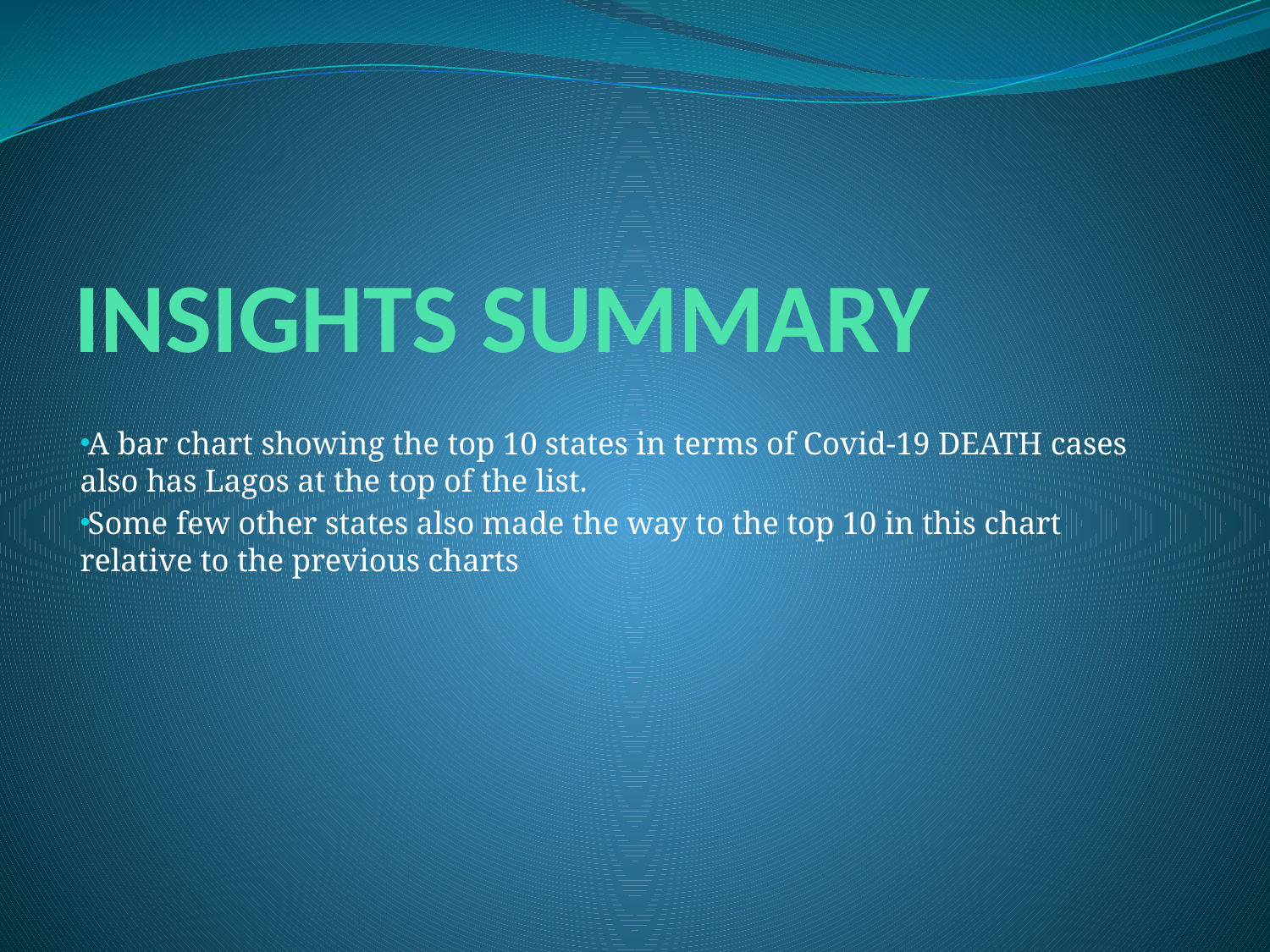

# INSIGHTS SUMMARY

A bar chart showing the top 10 states in terms of Covid-19 DEATH cases also has Lagos at the top of the list.
Some few other states also made the way to the top 10 in this chart relative to the previous charts